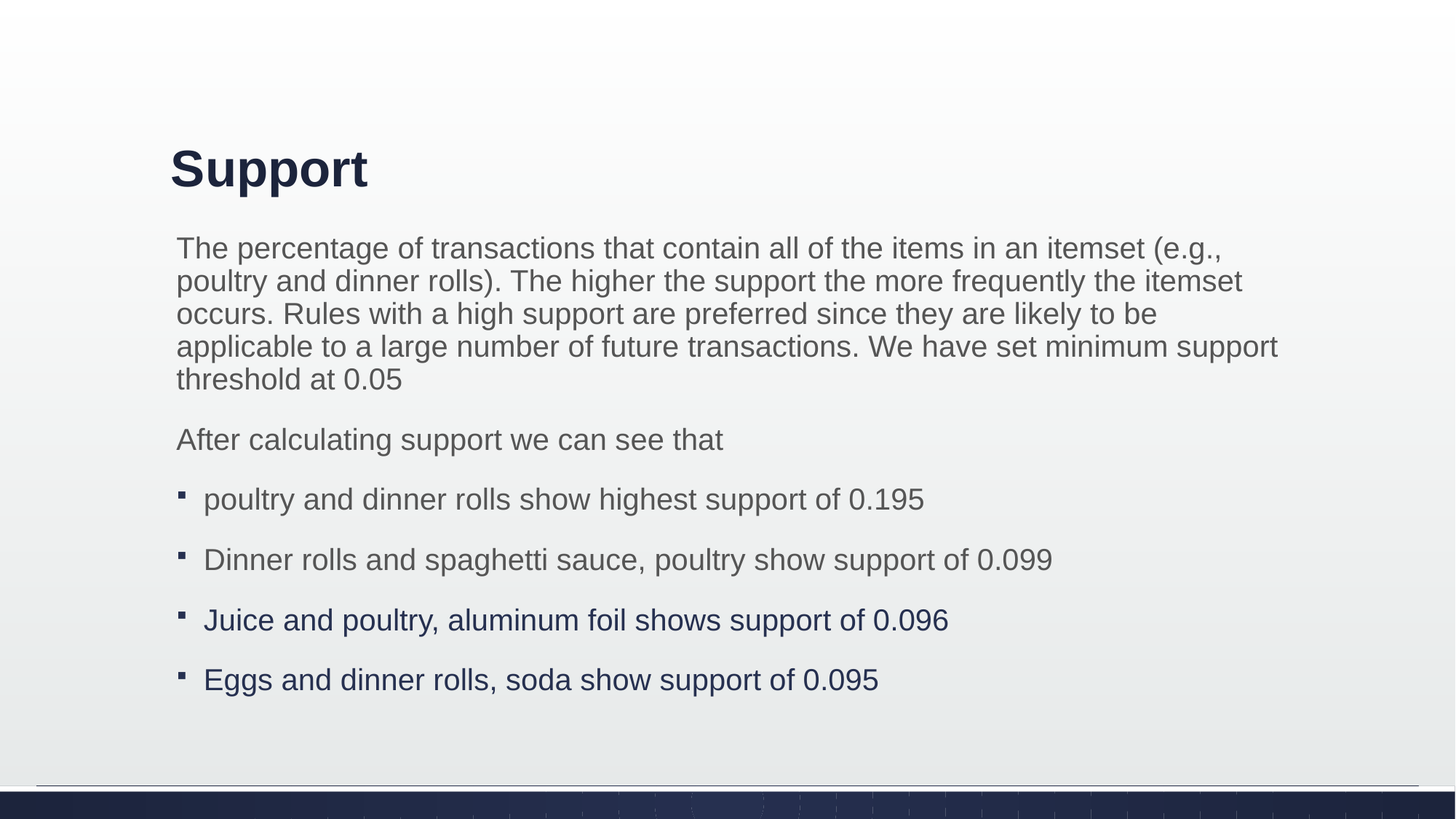

# Support
The percentage of transactions that contain all of the items in an itemset (e.g., poultry and dinner rolls). The higher the support the more frequently the itemset occurs. Rules with a high support are preferred since they are likely to be applicable to a large number of future transactions. We have set minimum support threshold at 0.05
After calculating support we can see that
poultry and dinner rolls show highest support of 0.195
Dinner rolls and spaghetti sauce, poultry show support of 0.099
Juice and poultry, aluminum foil shows support of 0.096
Eggs and dinner rolls, soda show support of 0.095